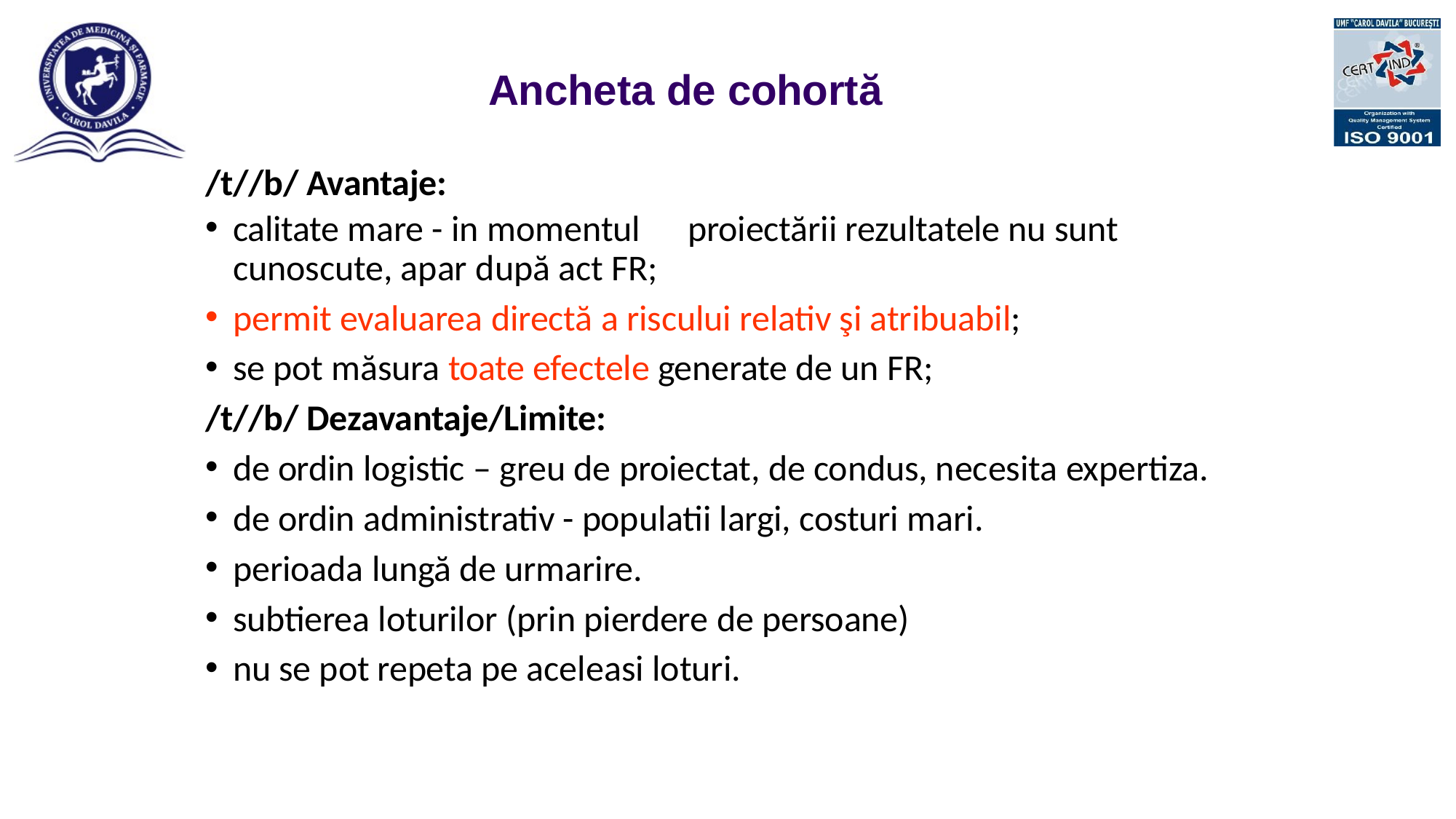

# Ancheta de cohortă
/t//b/ Avantaje:
calitate mare - in momentul	proiectării rezultatele nu sunt cunoscute, apar după act FR;
permit evaluarea directă a riscului relativ şi atribuabil;
se pot măsura toate efectele generate de un FR;
/t//b/ Dezavantaje/Limite:
de ordin logistic – greu de proiectat, de condus, necesita expertiza.
de ordin administrativ - populatii largi, costuri mari.
perioada lungă de urmarire.
subtierea loturilor (prin pierdere de persoane)
nu se pot repeta pe aceleasi loturi.